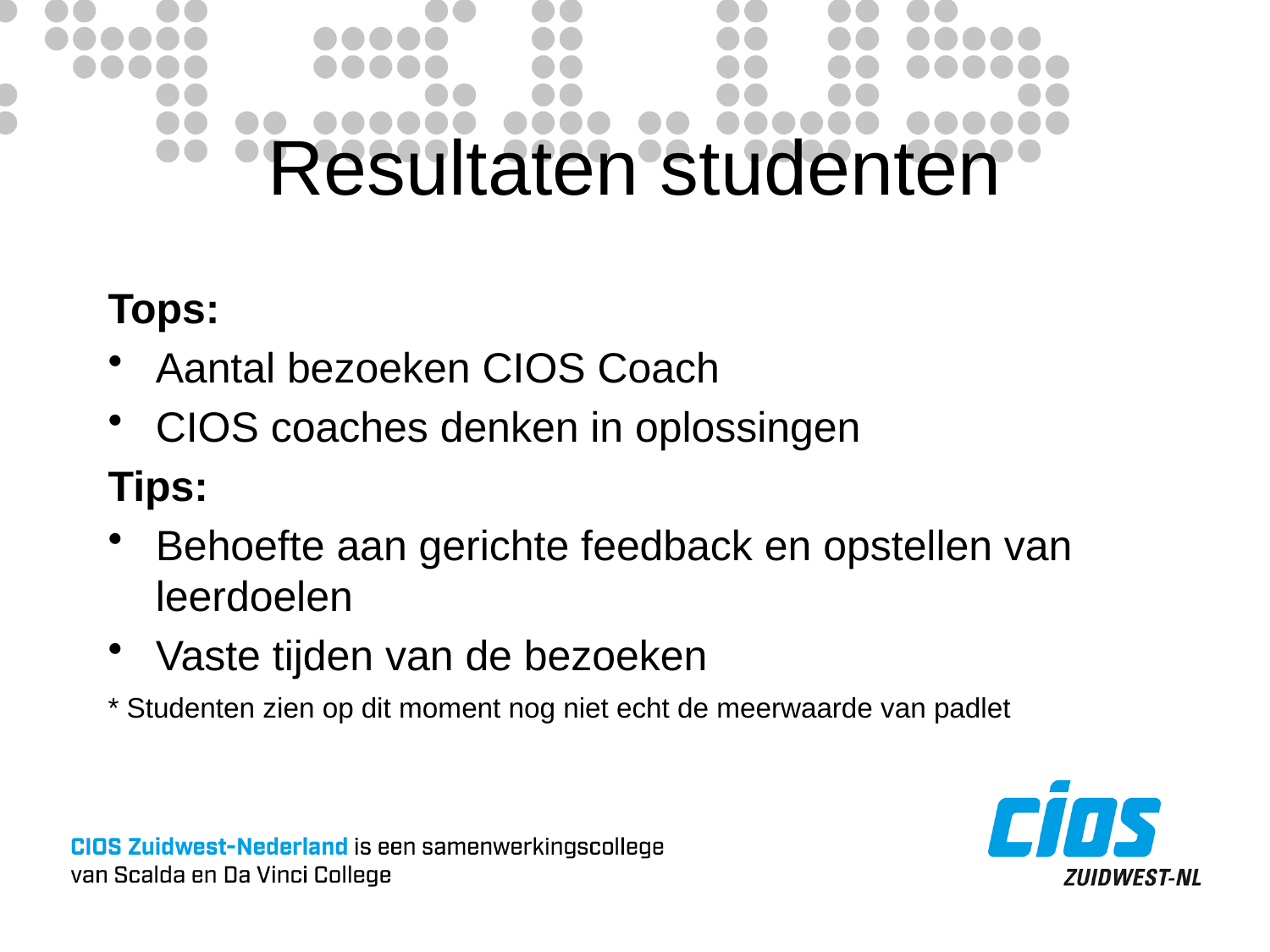

# Resultaten studenten
Tops:
Aantal bezoeken CIOS Coach
CIOS coaches denken in oplossingen
Tips:
Behoefte aan gerichte feedback en opstellen van leerdoelen
Vaste tijden van de bezoeken
* Studenten zien op dit moment nog niet echt de meerwaarde van padlet